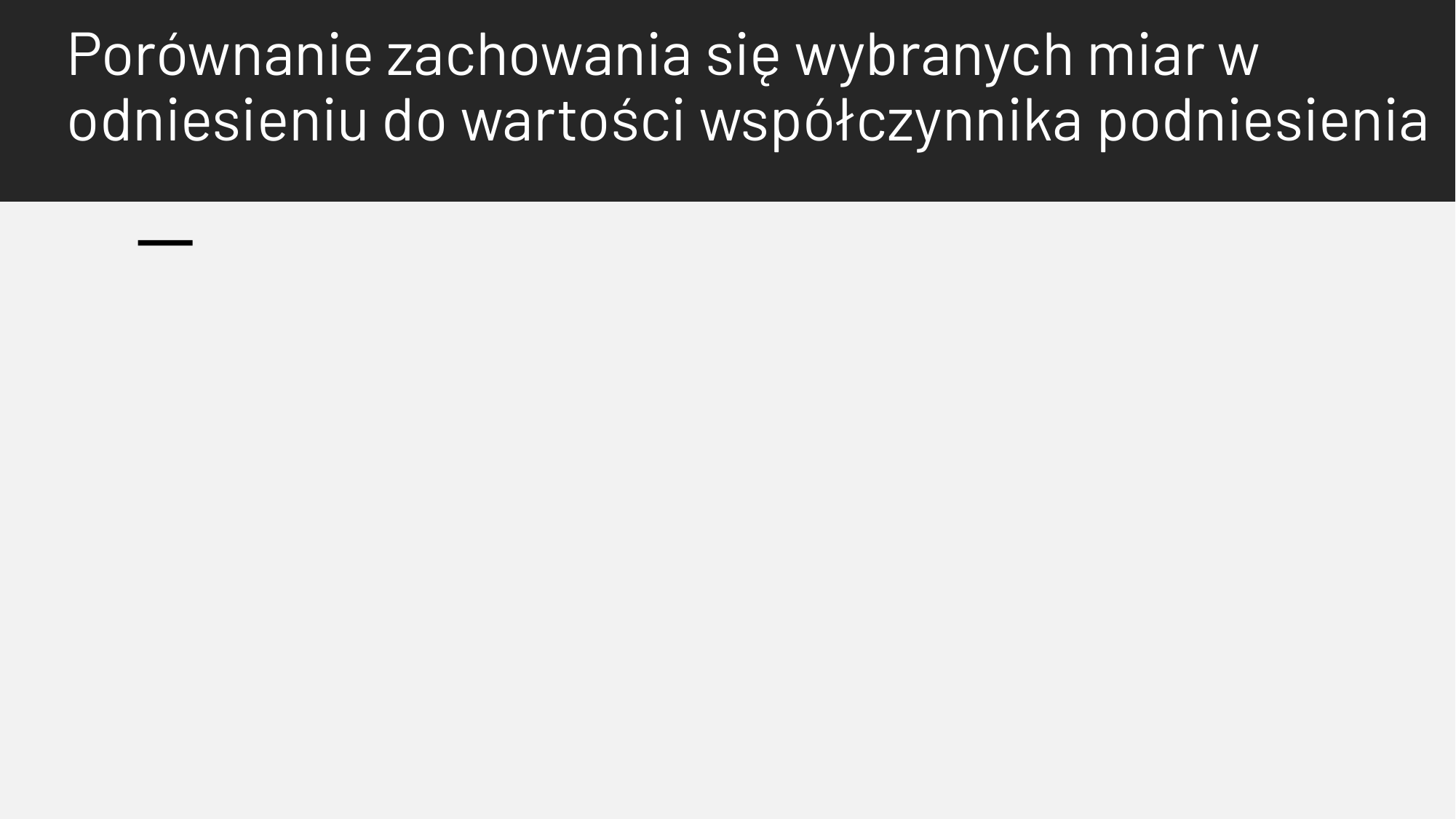

# Porównanie zachowania się wybranych miar w odniesieniu do wartości współczynnika podniesienia